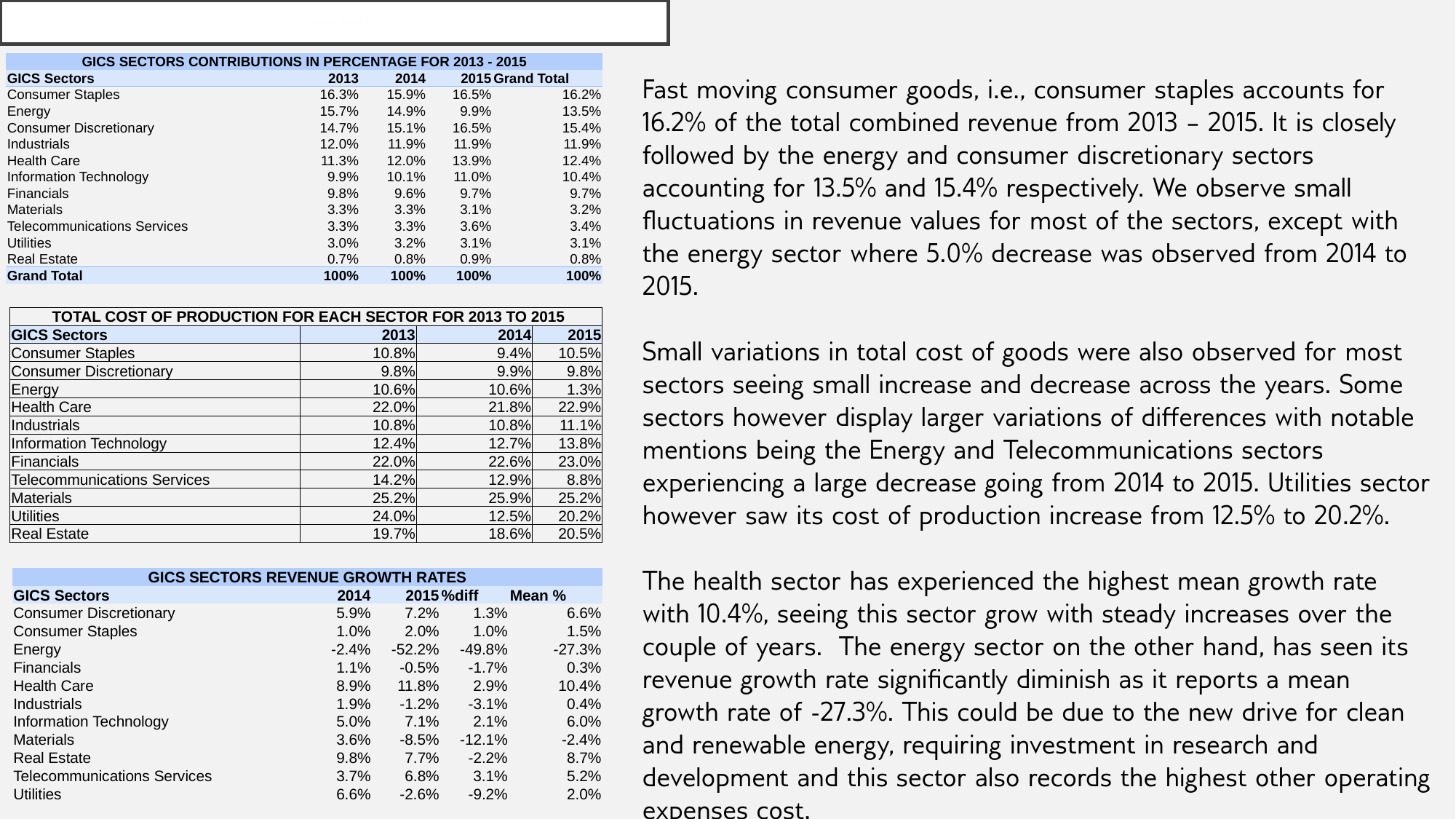

# GENERAL DATA observations
| GICS SECTORS CONTRIBUTIONS IN PERCENTAGE FOR 2013 - 2015 |  |  |  |  |
| --- | --- | --- | --- | --- |
| GICS Sectors | 2013 | 2014 | 2015 | Grand Total |
| Consumer Staples | 16.3% | 15.9% | 16.5% | 16.2% |
| Energy | 15.7% | 14.9% | 9.9% | 13.5% |
| Consumer Discretionary | 14.7% | 15.1% | 16.5% | 15.4% |
| Industrials | 12.0% | 11.9% | 11.9% | 11.9% |
| Health Care | 11.3% | 12.0% | 13.9% | 12.4% |
| Information Technology | 9.9% | 10.1% | 11.0% | 10.4% |
| Financials | 9.8% | 9.6% | 9.7% | 9.7% |
| Materials | 3.3% | 3.3% | 3.1% | 3.2% |
| Telecommunications Services | 3.3% | 3.3% | 3.6% | 3.4% |
| Utilities | 3.0% | 3.2% | 3.1% | 3.1% |
| Real Estate | 0.7% | 0.8% | 0.9% | 0.8% |
| Grand Total | 100% | 100% | 100% | 100% |
Fast moving consumer goods, i.e., consumer staples accounts for 16.2% of the total combined revenue from 2013 – 2015. It is closely followed by the energy and consumer discretionary sectors accounting for 13.5% and 15.4% respectively. We observe small fluctuations in revenue values for most of the sectors, except with the energy sector where 5.0% decrease was observed from 2014 to 2015.

Small variations in total cost of goods were also observed for most sectors seeing small increase and decrease across the years. Some sectors however display larger variations of differences with notable mentions being the Energy and Telecommunications sectors experiencing a large decrease going from 2014 to 2015. Utilities sector however saw its cost of production increase from 12.5% to 20.2%.

The health sector has experienced the highest mean growth rate with 10.4%, seeing this sector grow with steady increases over the couple of years.  The energy sector on the other hand, has seen its revenue growth rate significantly diminish as it reports a mean growth rate of -27.3%. This could be due to the new drive for clean and renewable energy, requiring investment in research and development and this sector also records the highest other operating expenses cost.

| TOTAL COST OF PRODUCTION FOR EACH SECTOR FOR 2013 TO 2015 |  |  |  |
| --- | --- | --- | --- |
| GICS Sectors | 2013 | 2014 | 2015 |
| Consumer Staples | 10.8% | 9.4% | 10.5% |
| Consumer Discretionary | 9.8% | 9.9% | 9.8% |
| Energy | 10.6% | 10.6% | 1.3% |
| Health Care | 22.0% | 21.8% | 22.9% |
| Industrials | 10.8% | 10.8% | 11.1% |
| Information Technology | 12.4% | 12.7% | 13.8% |
| Financials | 22.0% | 22.6% | 23.0% |
| Telecommunications Services | 14.2% | 12.9% | 8.8% |
| Materials | 25.2% | 25.9% | 25.2% |
| Utilities | 24.0% | 12.5% | 20.2% |
| Real Estate | 19.7% | 18.6% | 20.5% |

| GICS SECTORS REVENUE GROWTH RATES |  |  |  |  |
| --- | --- | --- | --- | --- |
| GICS Sectors | 2014 | 2015 | %diff | Mean % |
| Consumer Discretionary | 5.9% | 7.2% | 1.3% | 6.6% |
| Consumer Staples | 1.0% | 2.0% | 1.0% | 1.5% |
| Energy | -2.4% | -52.2% | -49.8% | -27.3% |
| Financials | 1.1% | -0.5% | -1.7% | 0.3% |
| Health Care | 8.9% | 11.8% | 2.9% | 10.4% |
| Industrials | 1.9% | -1.2% | -3.1% | 0.4% |
| Information Technology | 5.0% | 7.1% | 2.1% | 6.0% |
| Materials | 3.6% | -8.5% | -12.1% | -2.4% |
| Real Estate | 9.8% | 7.7% | -2.2% | 8.7% |
| Telecommunications Services | 3.7% | 6.8% | 3.1% | 5.2% |
| Utilities | 6.6% | -2.6% | -9.2% | 2.0% |